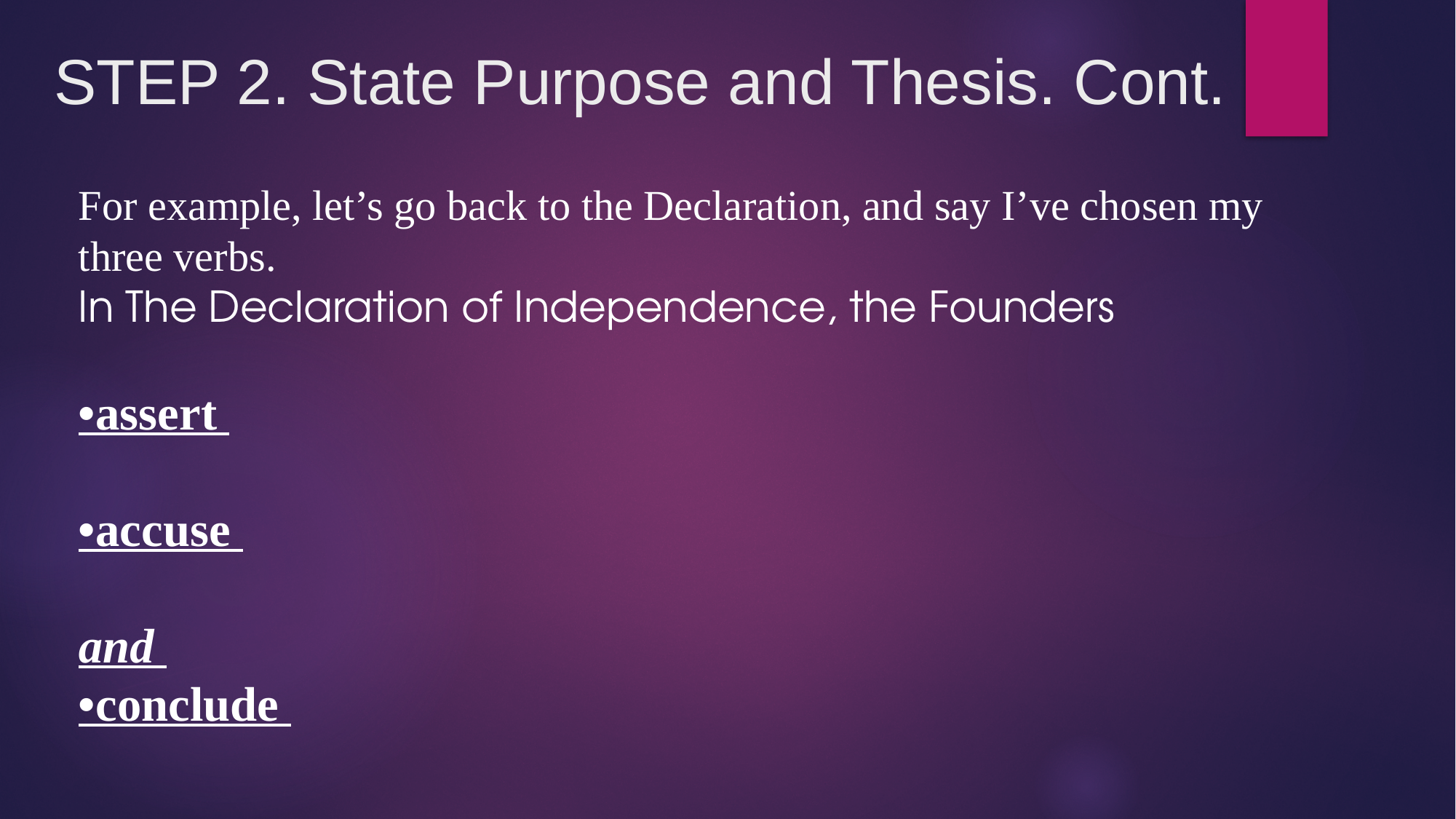

# STEP 2. State Purpose and Thesis. Cont.
For example, let’s go back to the Declaration, and say I’ve chosen my three verbs.
In The Declaration of Independence, the Founders

•assert

•accuse

and
•conclude